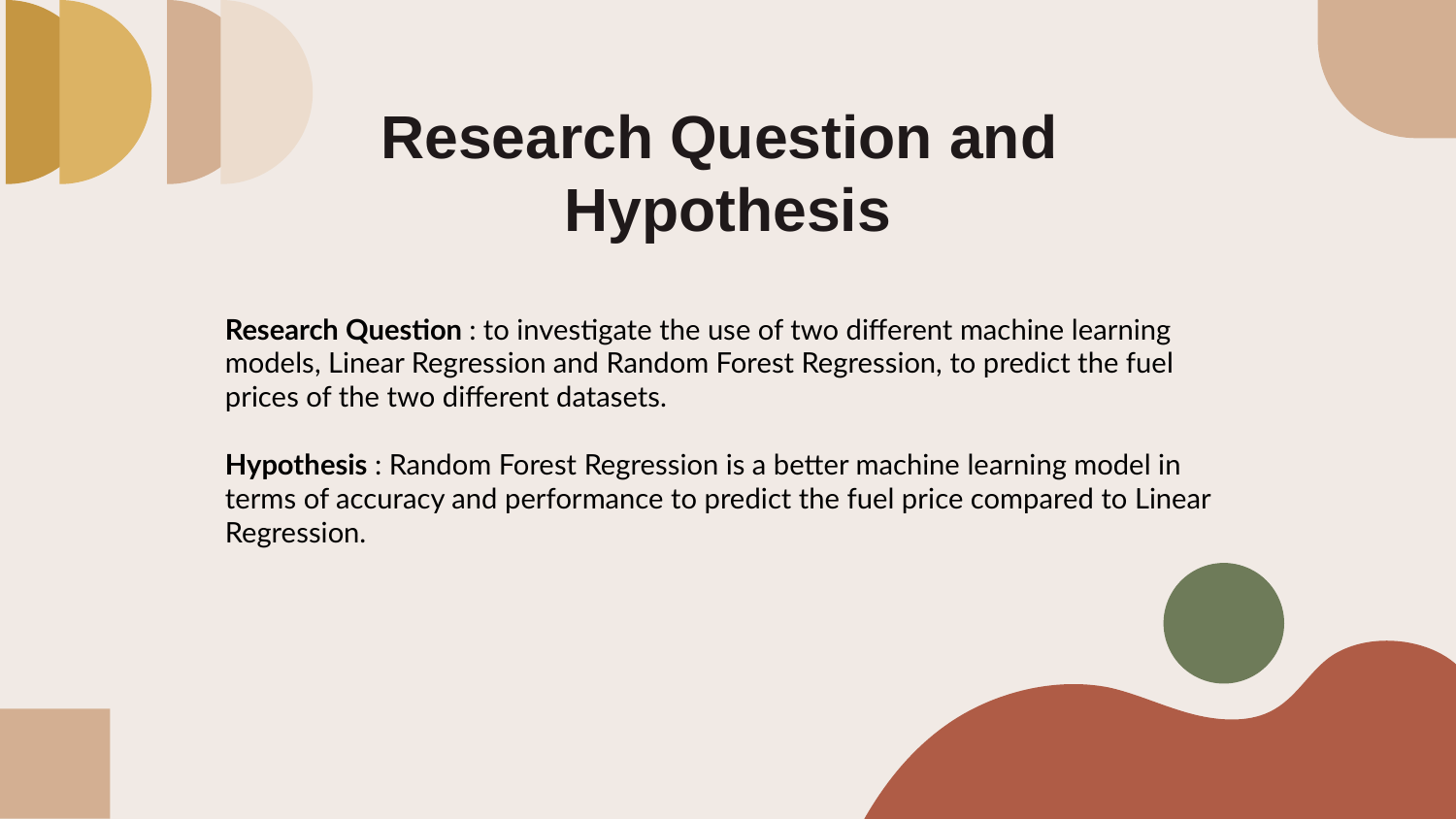

# Research Question and
Hypothesis
Research Question : to investigate the use of two different machine learning models, Linear Regression and Random Forest Regression, to predict the fuel prices of the two different datasets.

Hypothesis : Random Forest Regression is a better machine learning model in terms of accuracy and performance to predict the fuel price compared to Linear Regression.